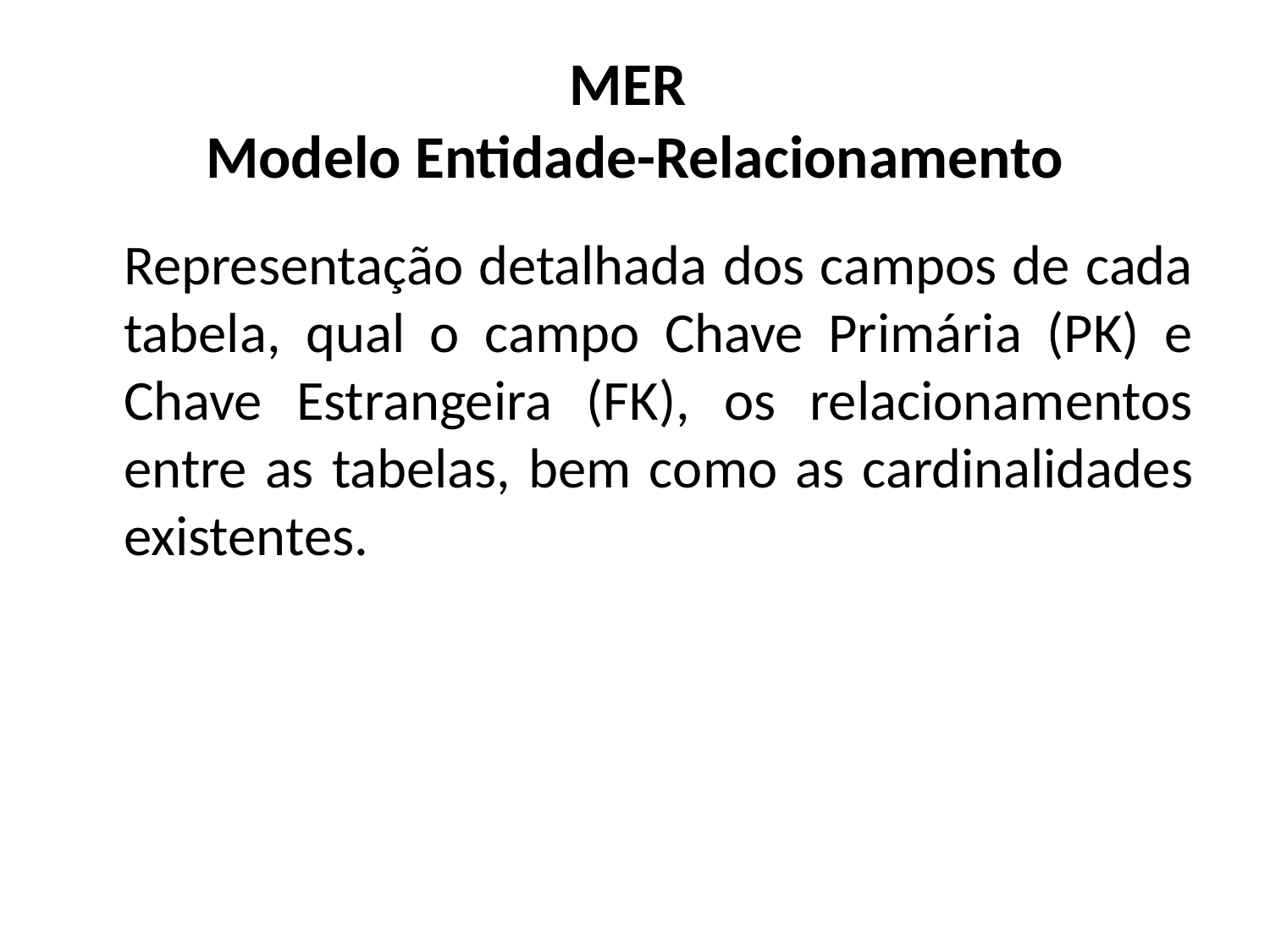

# MER Modelo Entidade-Relacionamento
	Representação detalhada dos campos de cada tabela, qual o campo Chave Primária (PK) e Chave Estrangeira (FK), os relacionamentos entre as tabelas, bem como as cardinalidades existentes.